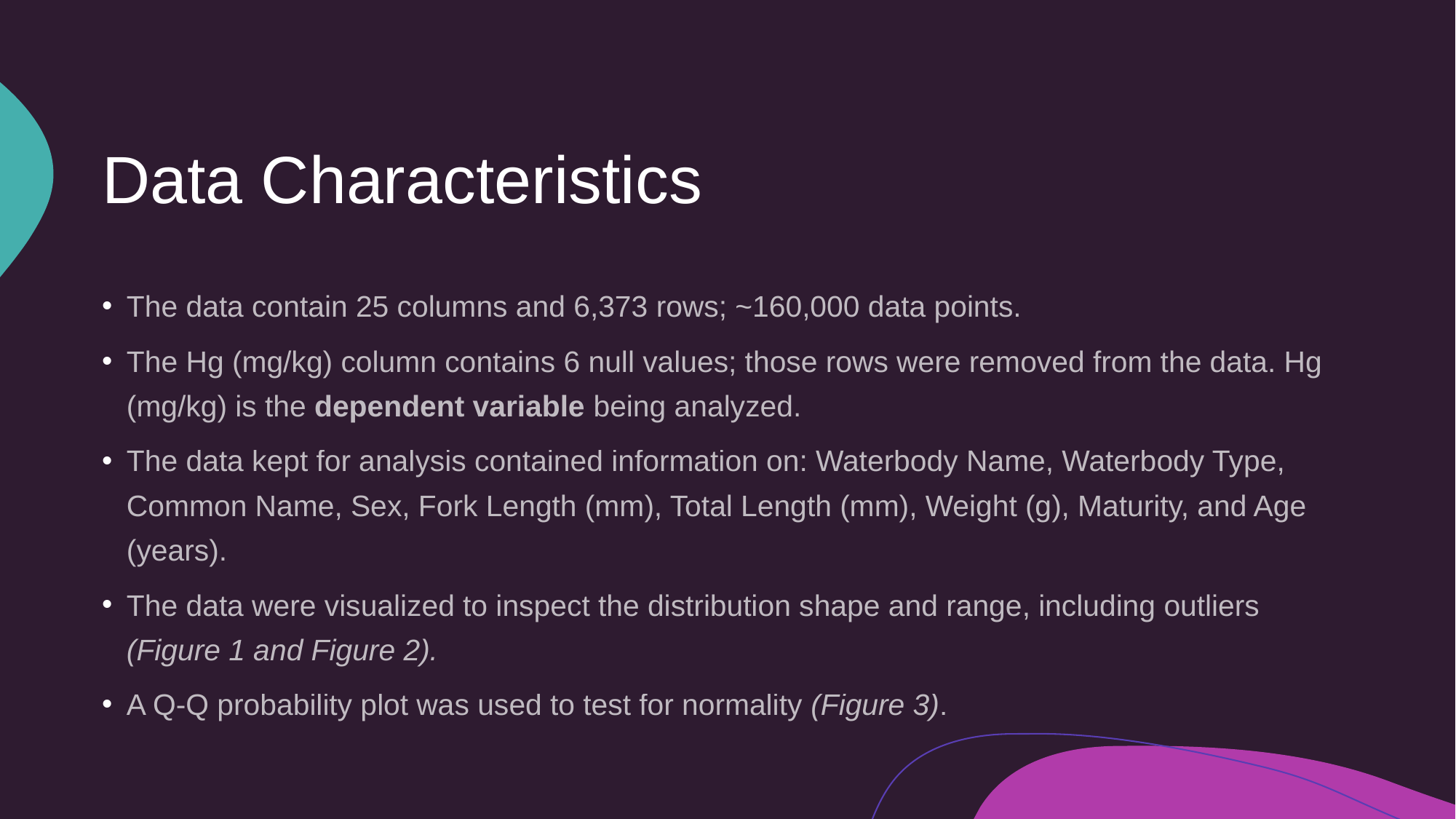

# Data Characteristics
The data contain 25 columns and 6,373 rows; ~160,000 data points.
The Hg (mg/kg) column contains 6 null values; those rows were removed from the data. Hg (mg/kg) is the dependent variable being analyzed.
The data kept for analysis contained information on: Waterbody Name, Waterbody Type, Common Name, Sex, Fork Length (mm), Total Length (mm), Weight (g), Maturity, and Age (years).
The data were visualized to inspect the distribution shape and range, including outliers (Figure 1 and Figure 2).
A Q-Q probability plot was used to test for normality (Figure 3).